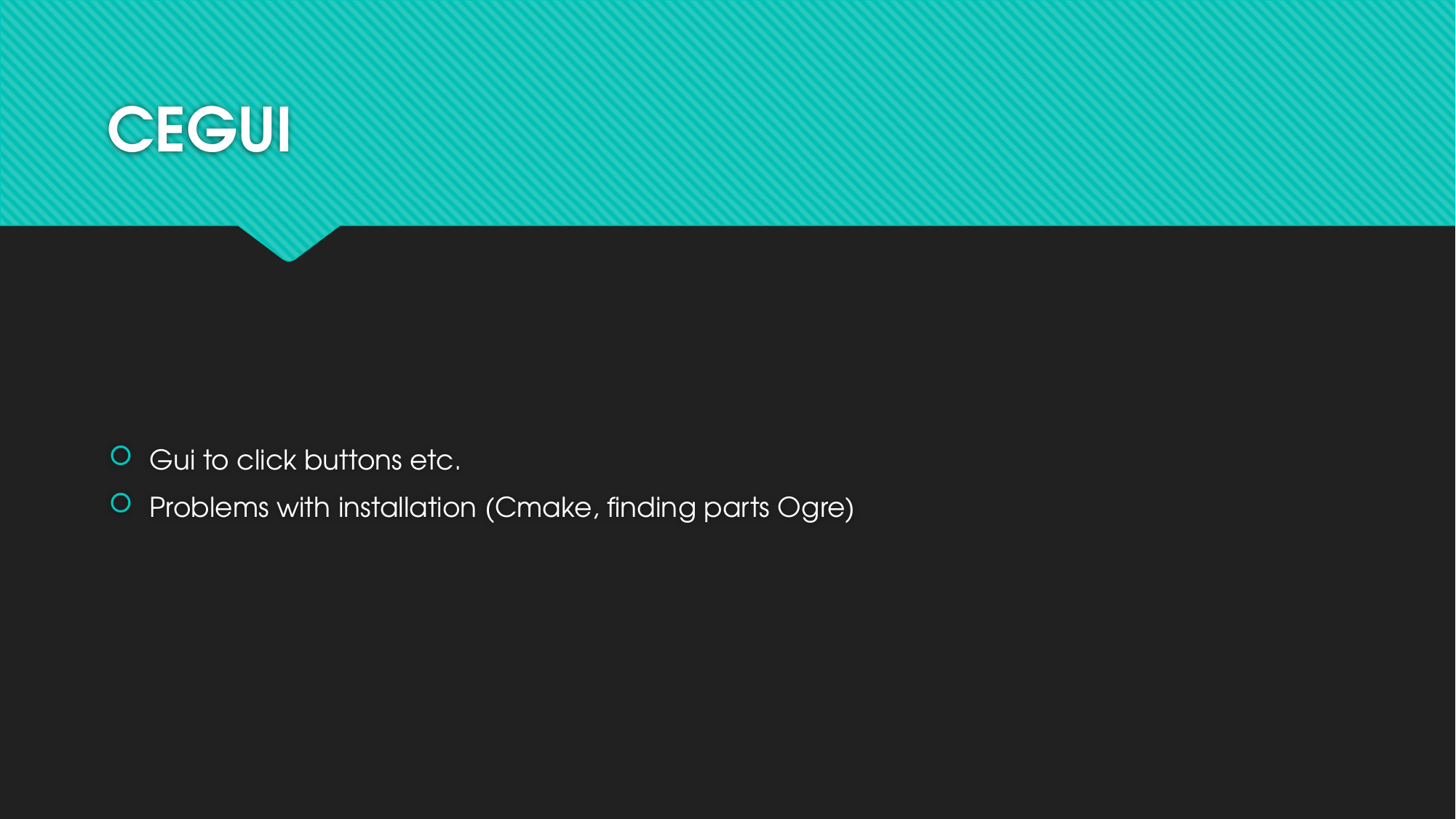

# CEGUI
Gui to click buttons etc.
Problems with installation (Cmake, finding parts Ogre)